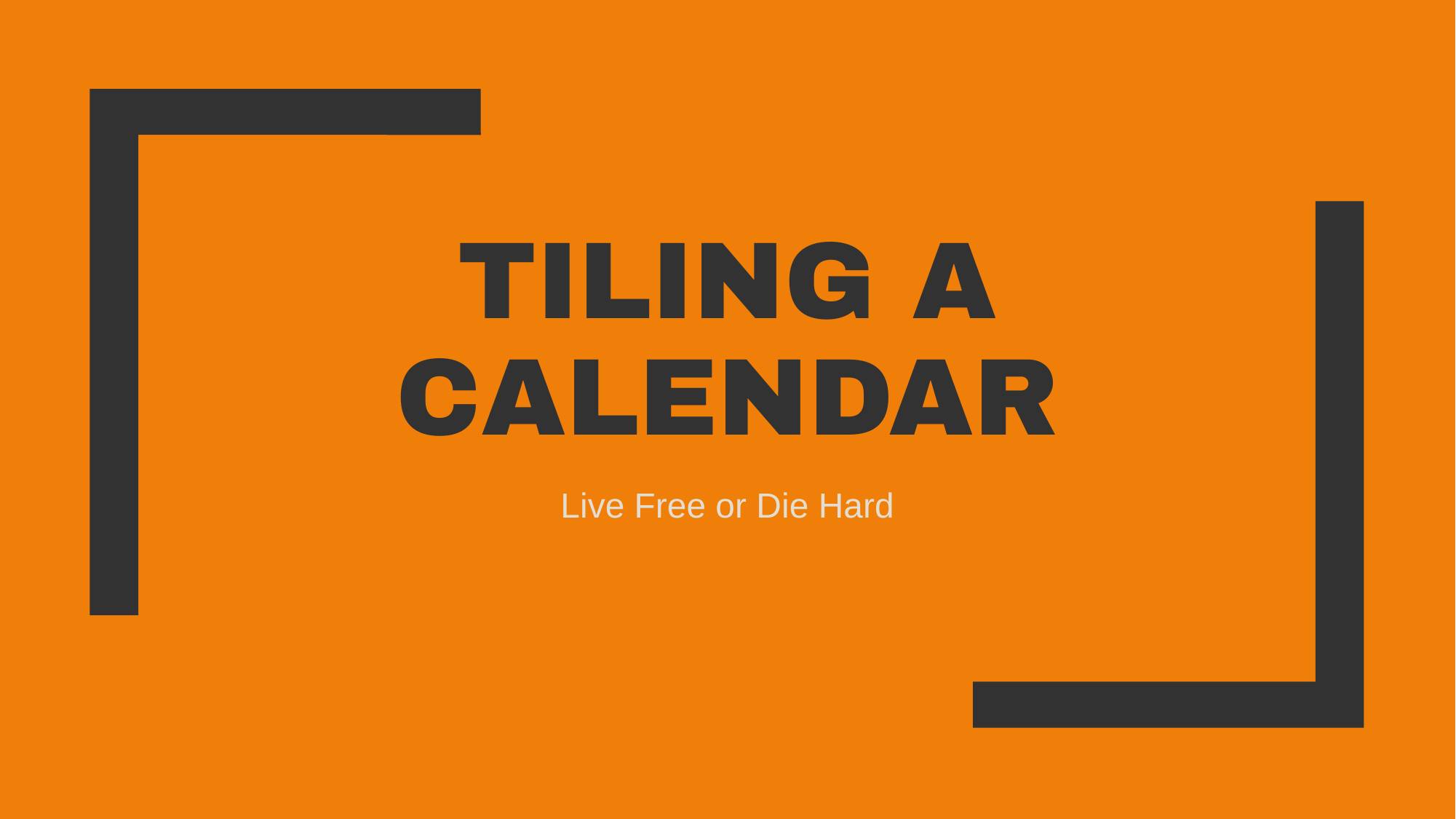

# Tiling a Calendar
Live Free or Die Hard